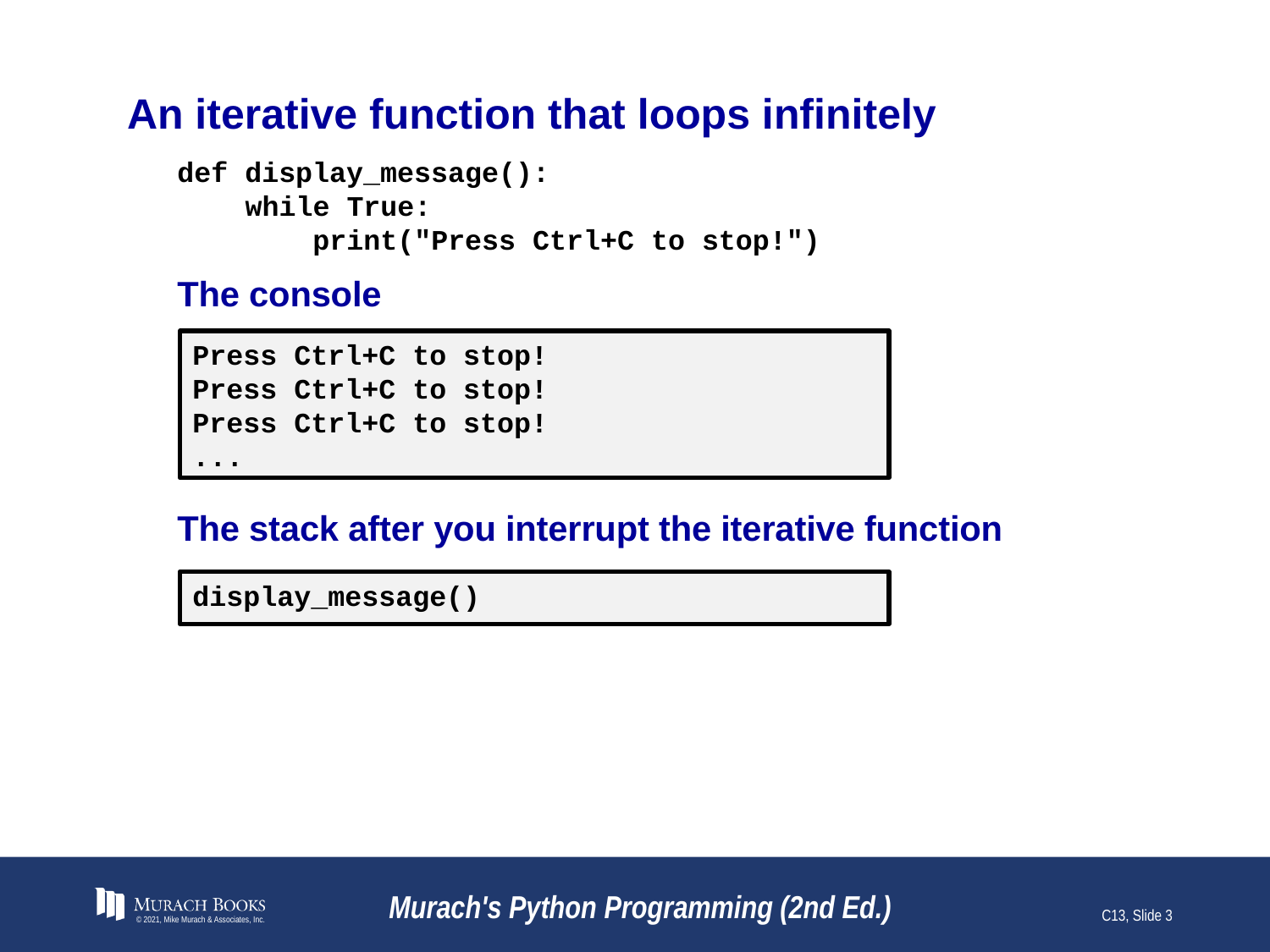

# An iterative function that loops infinitely
def display_message():
    while True:
        print("Press Ctrl+C to stop!")
The console

Press Ctrl+C to stop!
Press Ctrl+C to stop!
Press Ctrl+C to stop!
...

The stack after you interrupt the iterative function

display_message()

© 2021, Mike Murach & Associates, Inc.
Murach's Python Programming (2nd Ed.)

C13, Slide 3